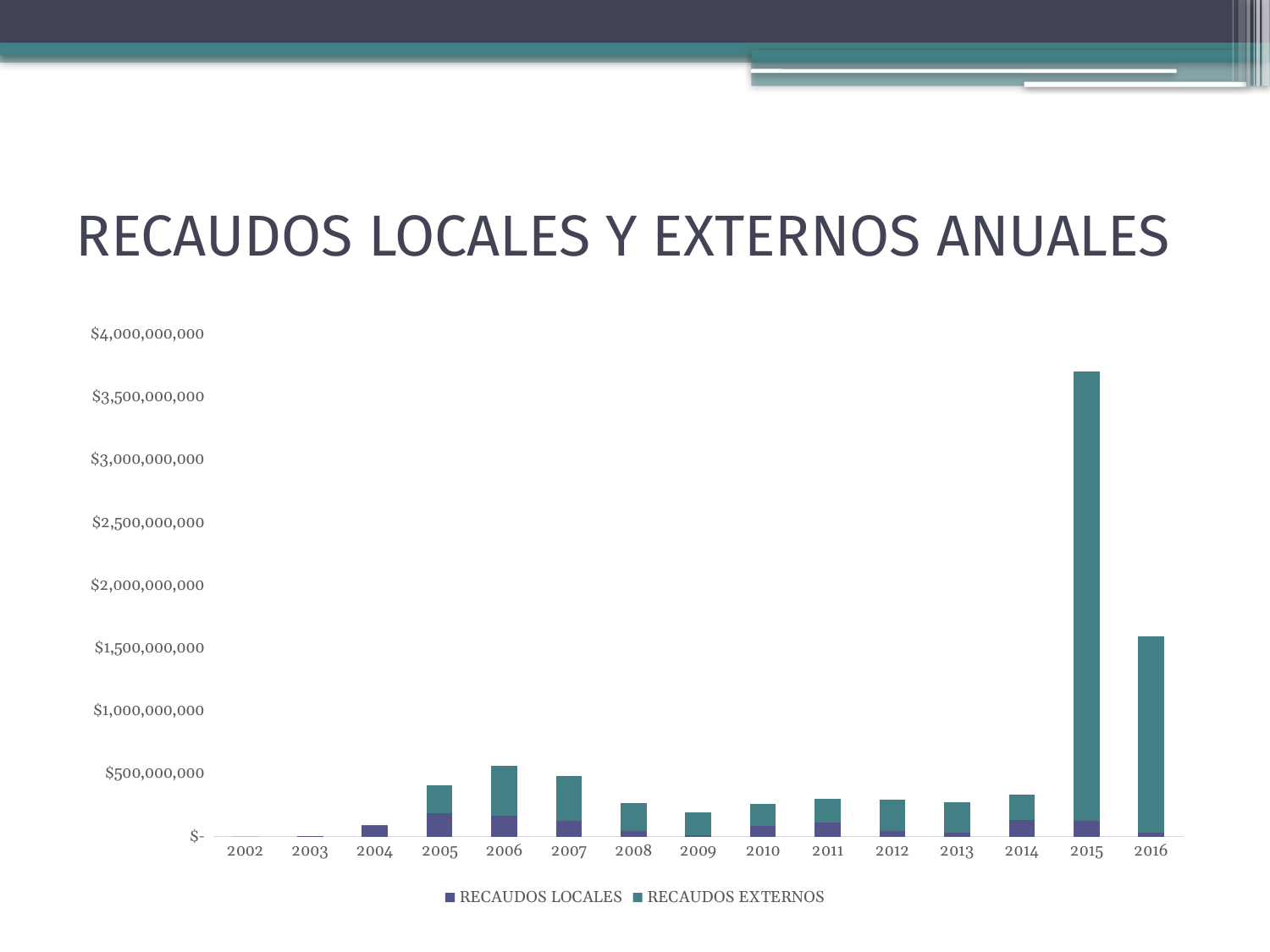

# RECAUDOS LOCALES Y EXTERNOS ANUALES

### Chart

| Category | RECAUDOS LOCALES | RECAUDOS EXTERNOS |
|---|---|---|
| 2002 | 0.0 | 0.0 |
| 2003 | 4708864.0 | 0.0 |
| 2004 | 82467726.0 | 7350638.0 |
| 2005 | 185863914.0 | 218738127.0 |
| 2006 | 167311827.0 | 393450252.0 |
| 2007 | 125787120.0 | 356263653.0 |
| 2008 | 45022533.0 | 221676764.0 |
| 2009 | 13328174.0 | 175666621.0 |
| 2010 | 81191164.0 | 179570454.0 |
| 2011 | 113130273.0 | 188762683.0 |
| 2012 | 42997607.0 | 247534329.0 |
| 2013 | 33171123.0 | 239689828.0 |
| 2014 | 133381553.0 | 200360143.0 |
| 2015 | 127387651.0 | 3572774945.0 |
| 2016 | 32308258.0 | 1559324917.0 |